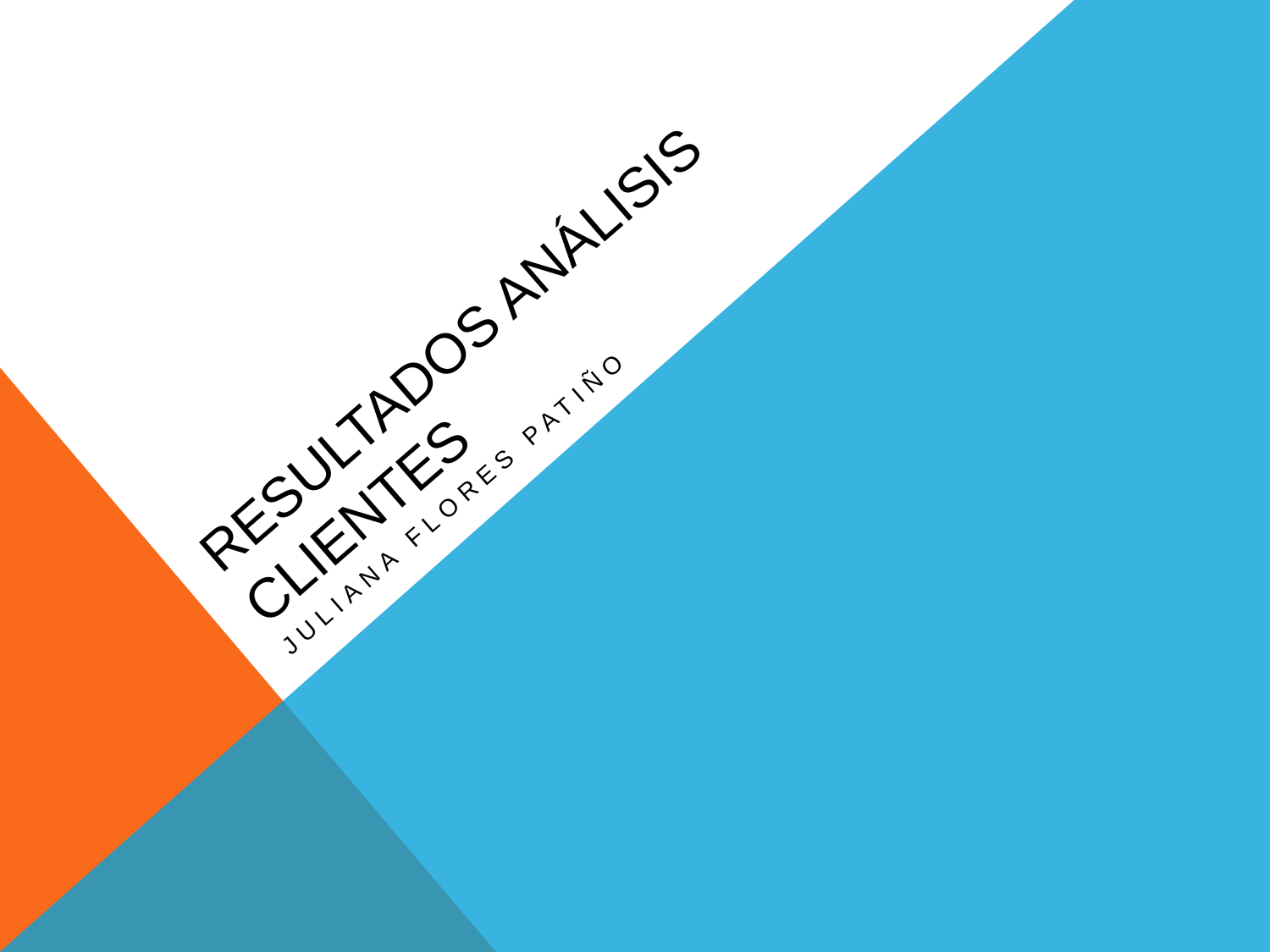

# Resultados análisis clientes
Juliana Flores Patiño